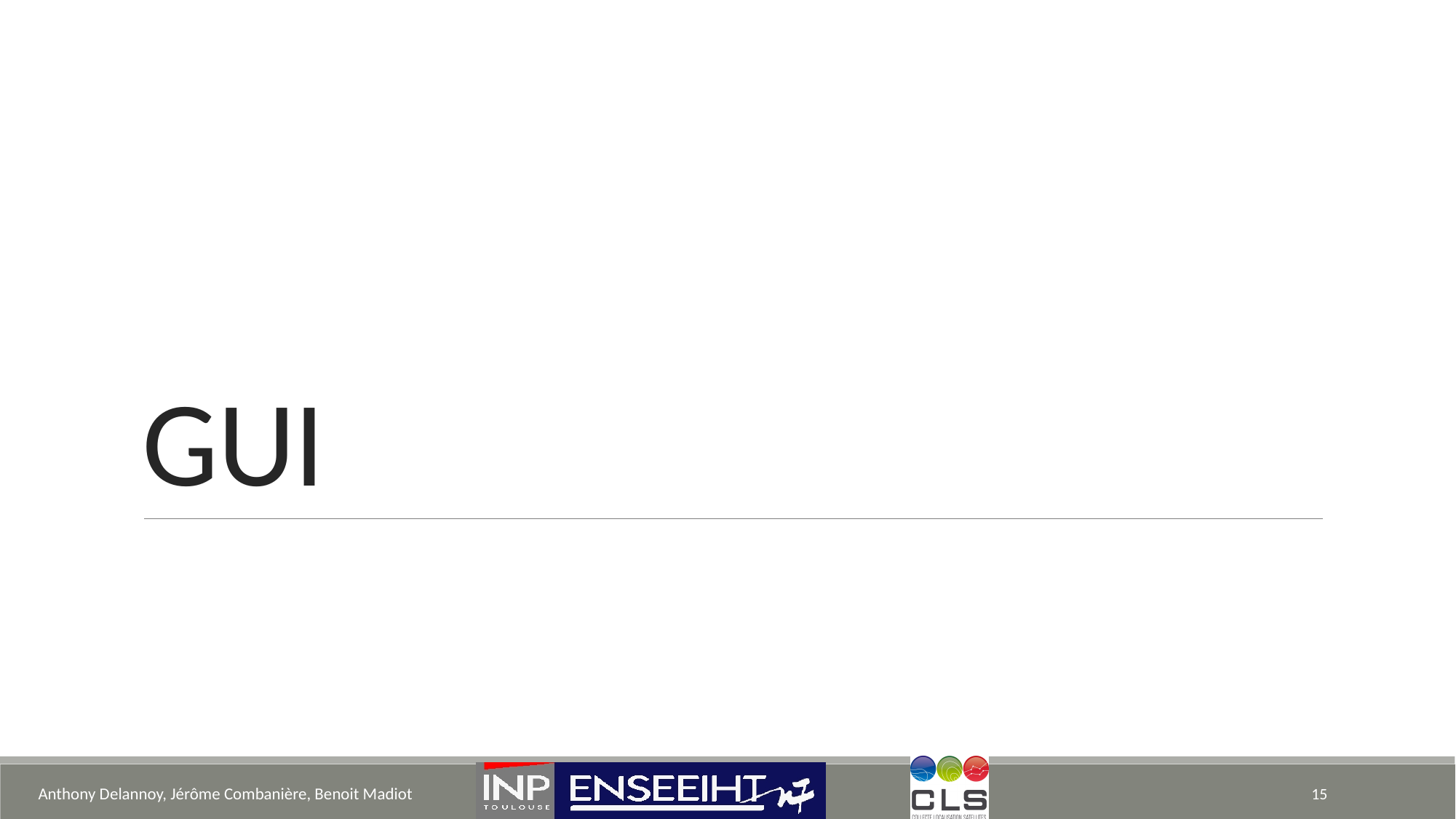

# GUI

Anthony Delannoy, Jérôme Combanière, Benoit Madiot
15